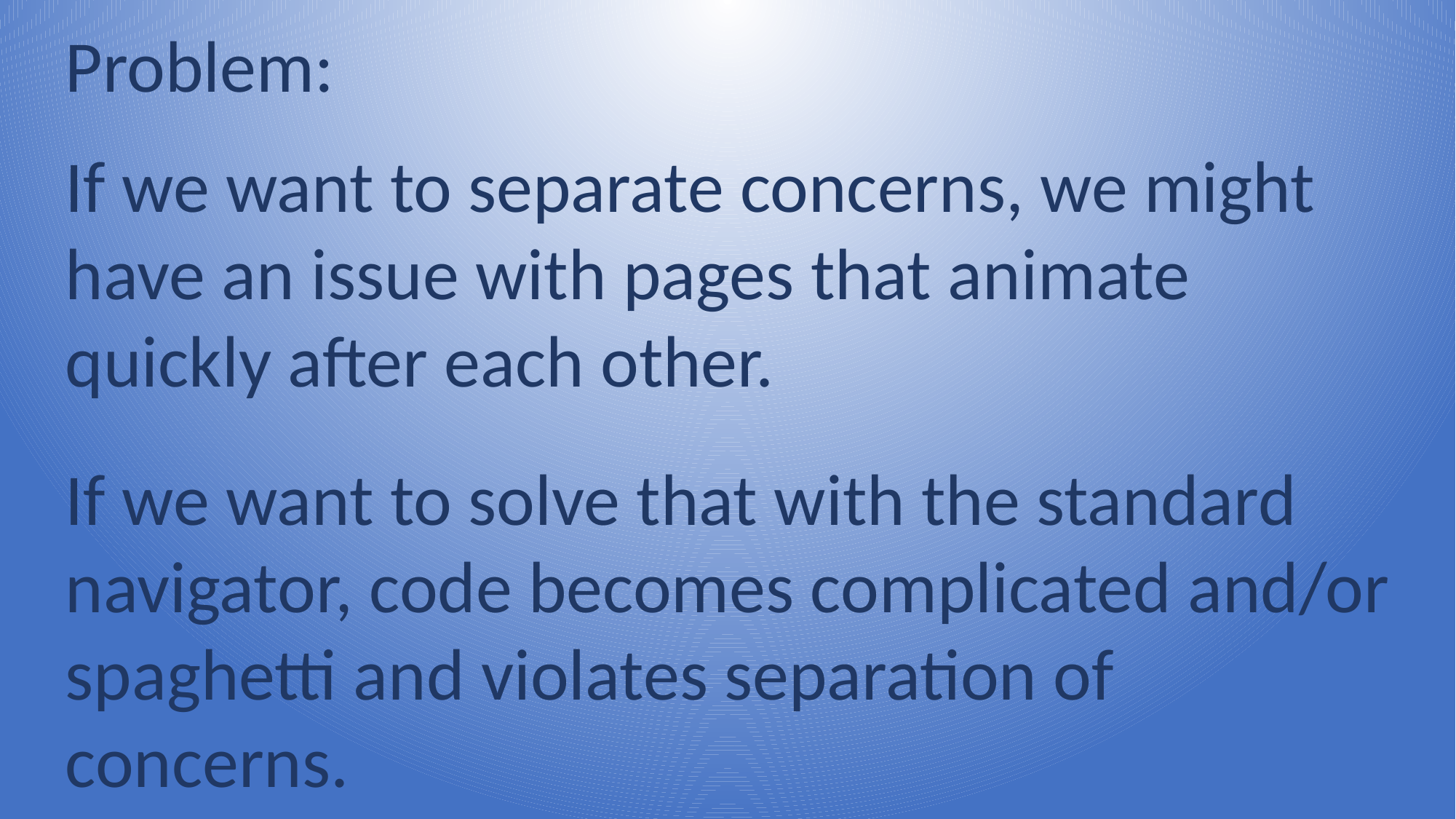

Problem:

If we want to separate concerns, we might have an issue with pages that animate quickly after each other.

If we want to solve that with the standard navigator, code becomes complicated and/or spaghetti and violates separation of concerns.